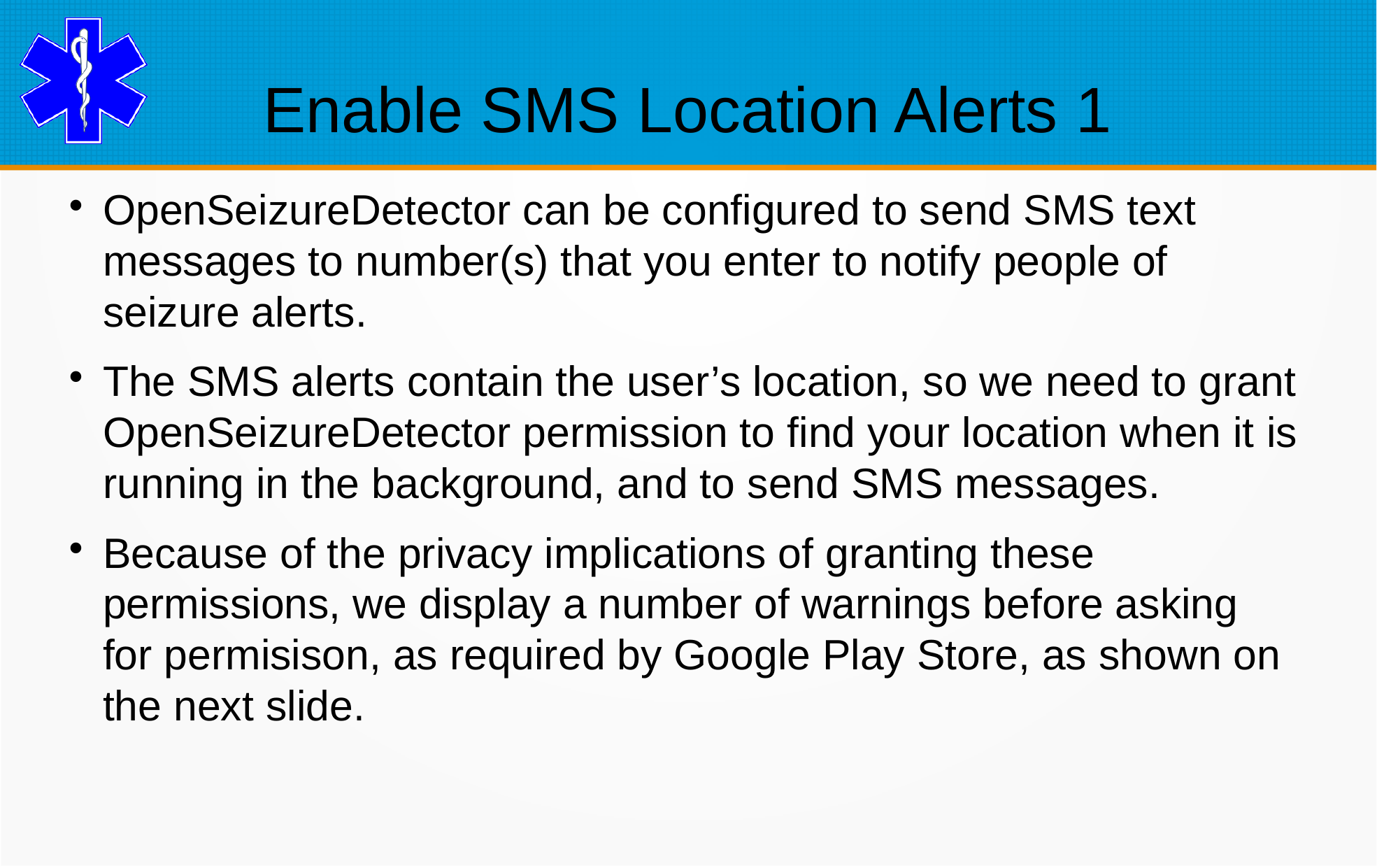

Enable SMS Location Alerts 1
OpenSeizureDetector can be configured to send SMS text messages to number(s) that you enter to notify people of seizure alerts.
The SMS alerts contain the user’s location, so we need to grant OpenSeizureDetector permission to find your location when it is running in the background, and to send SMS messages.
Because of the privacy implications of granting these permissions, we display a number of warnings before asking for permisison, as required by Google Play Store, as shown on the next slide.